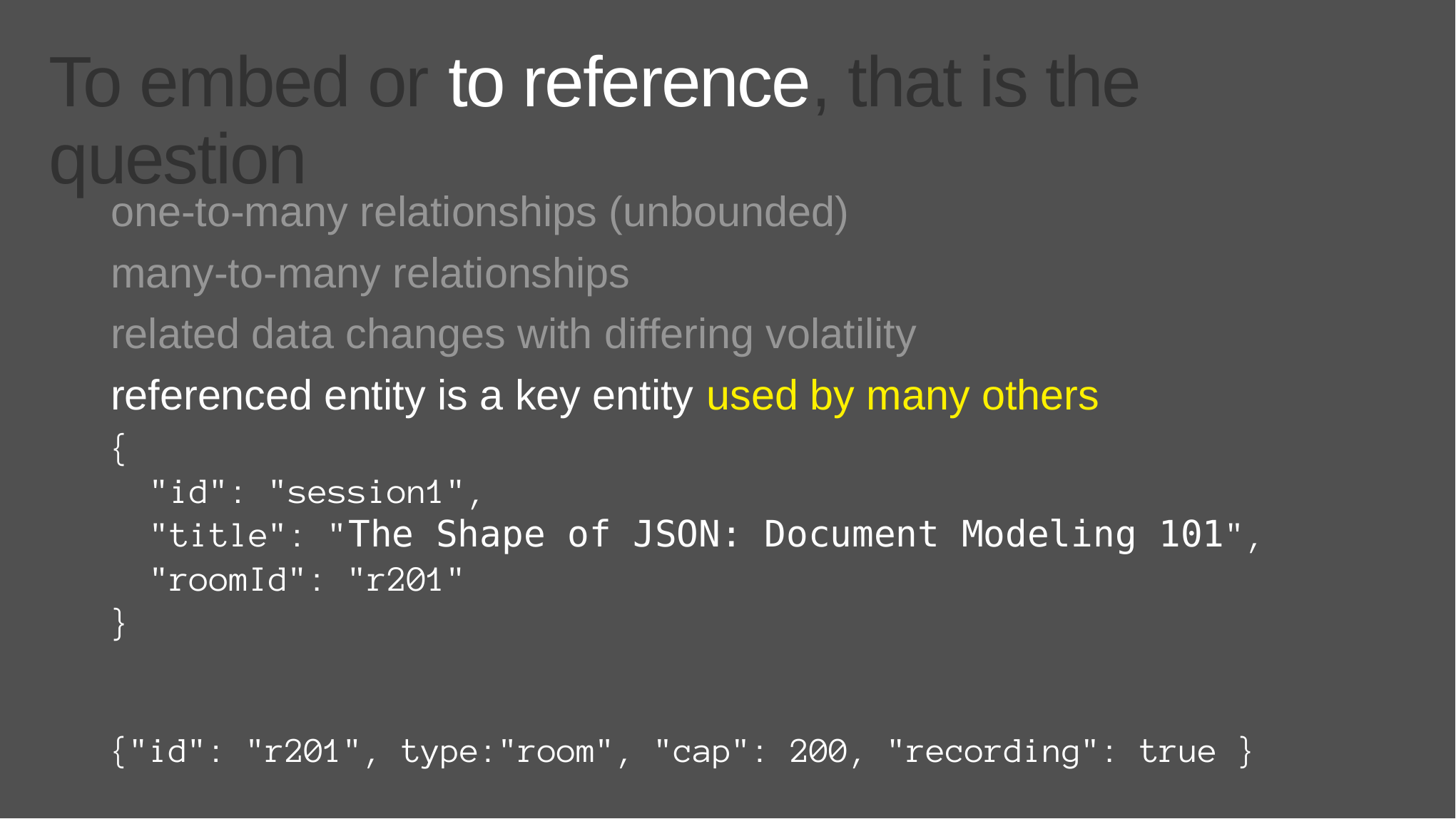

# To embed or to reference, that is the question
one-to-many relationships (unbounded)
many-to-many relationships
related data changes with differing volatility
referenced entity is a key entity used by many others

{
  "id": "session1",
  "title": "The Shape of JSON: Document Modeling 101",
  "roomId": "r201"
}
{"id": "r201", type:"room", "cap": 200, "recording": true }